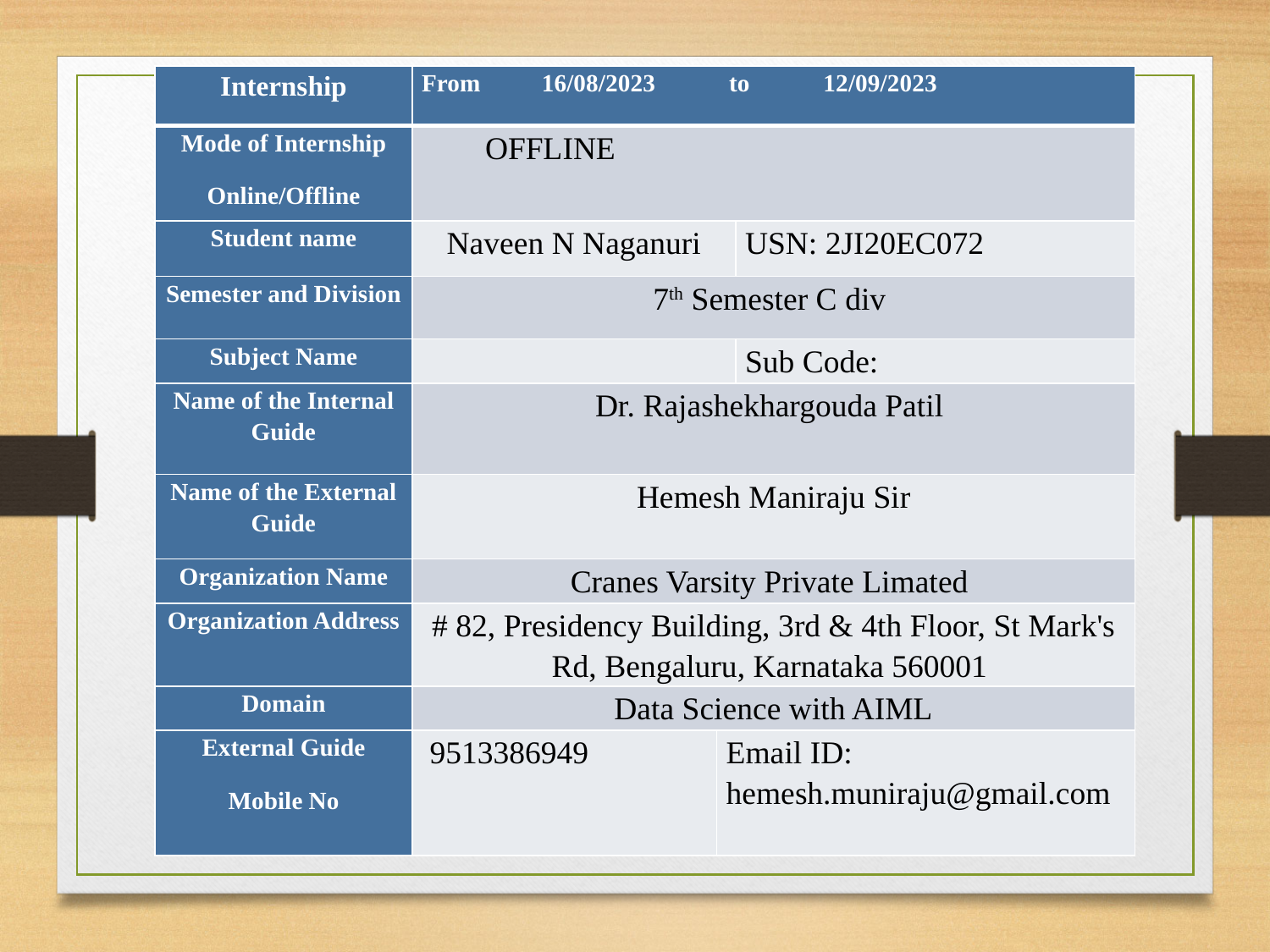

| Internship | From 16/08/2023 to 12/09/2023 |  |  |
| --- | --- | --- | --- |
| Mode of Internship Online/Offline | OFFLINE |  |  |
| Student name | Naveen N Naganuri |  | USN: 2JI20EC072 |
| Semester and Division | 7th Semester C div |  |  |
| Subject Name |  |  | Sub Code: |
| Name of the Internal Guide | Dr. Rajashekhargouda Patil |  |  |
| Name of the External Guide | Hemesh Maniraju Sir |  |  |
| Organization Name | Cranes Varsity Private Limated |  |  |
| Organization Address | # 82, Presidency Building, 3rd & 4th Floor, St Mark's Rd, Bengaluru, Karnataka 560001 |  |  |
| Domain | Data Science with AIML |  |  |
| External Guide Mobile No | 9513386949 | Email ID: hemesh.muniraju@gmail.com |  |